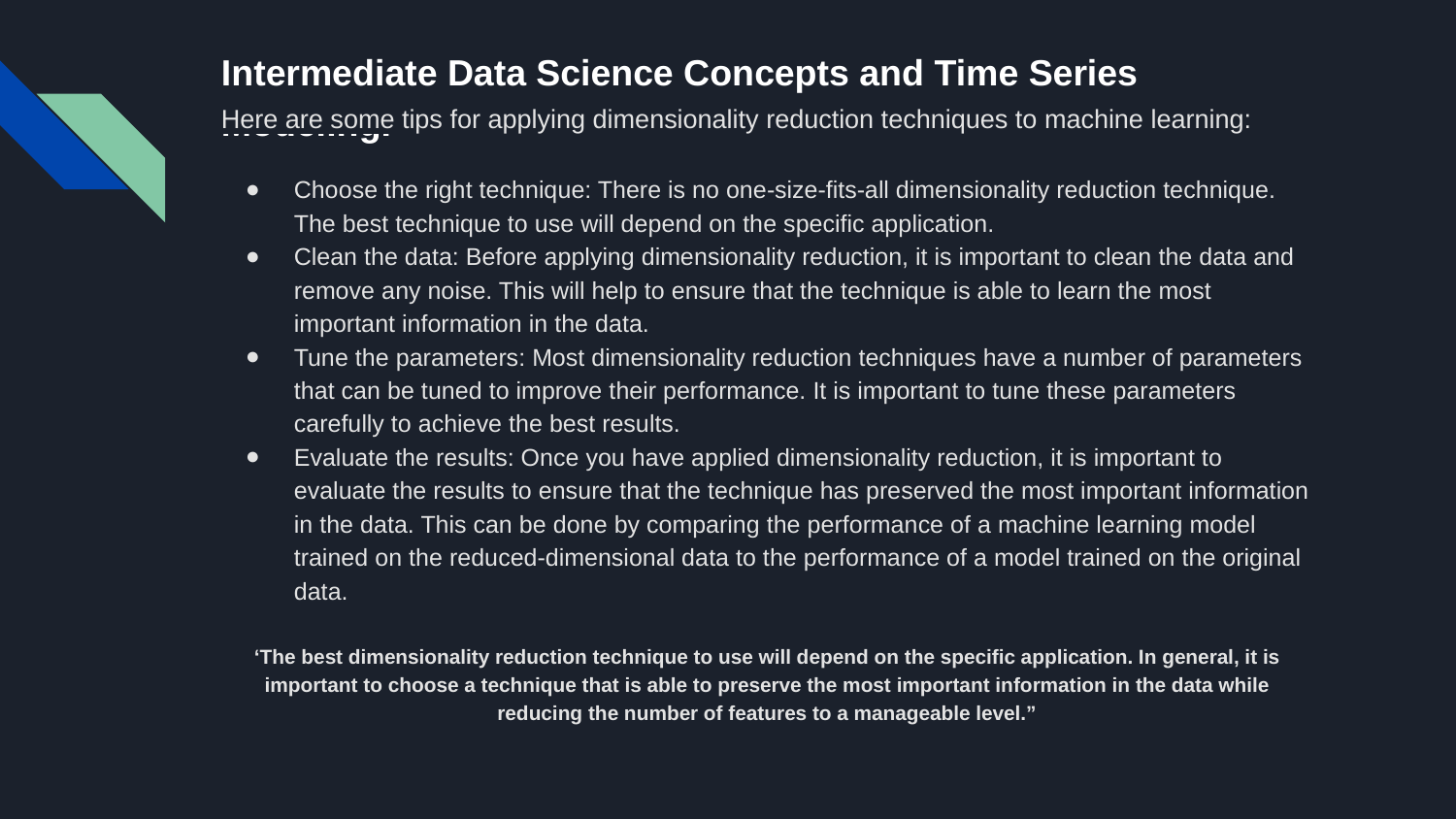

# Intermediate Data Science Concepts and Time Series Modeling.

Here are some tips for applying dimensionality reduction techniques to machine learning:
Choose the right technique: There is no one-size-fits-all dimensionality reduction technique. The best technique to use will depend on the specific application.
Clean the data: Before applying dimensionality reduction, it is important to clean the data and remove any noise. This will help to ensure that the technique is able to learn the most important information in the data.
Tune the parameters: Most dimensionality reduction techniques have a number of parameters that can be tuned to improve their performance. It is important to tune these parameters carefully to achieve the best results.
Evaluate the results: Once you have applied dimensionality reduction, it is important to evaluate the results to ensure that the technique has preserved the most important information in the data. This can be done by comparing the performance of a machine learning model trained on the reduced-dimensional data to the performance of a model trained on the original data.
‘The best dimensionality reduction technique to use will depend on the specific application. In general, it is important to choose a technique that is able to preserve the most important information in the data while reducing the number of features to a manageable level.”